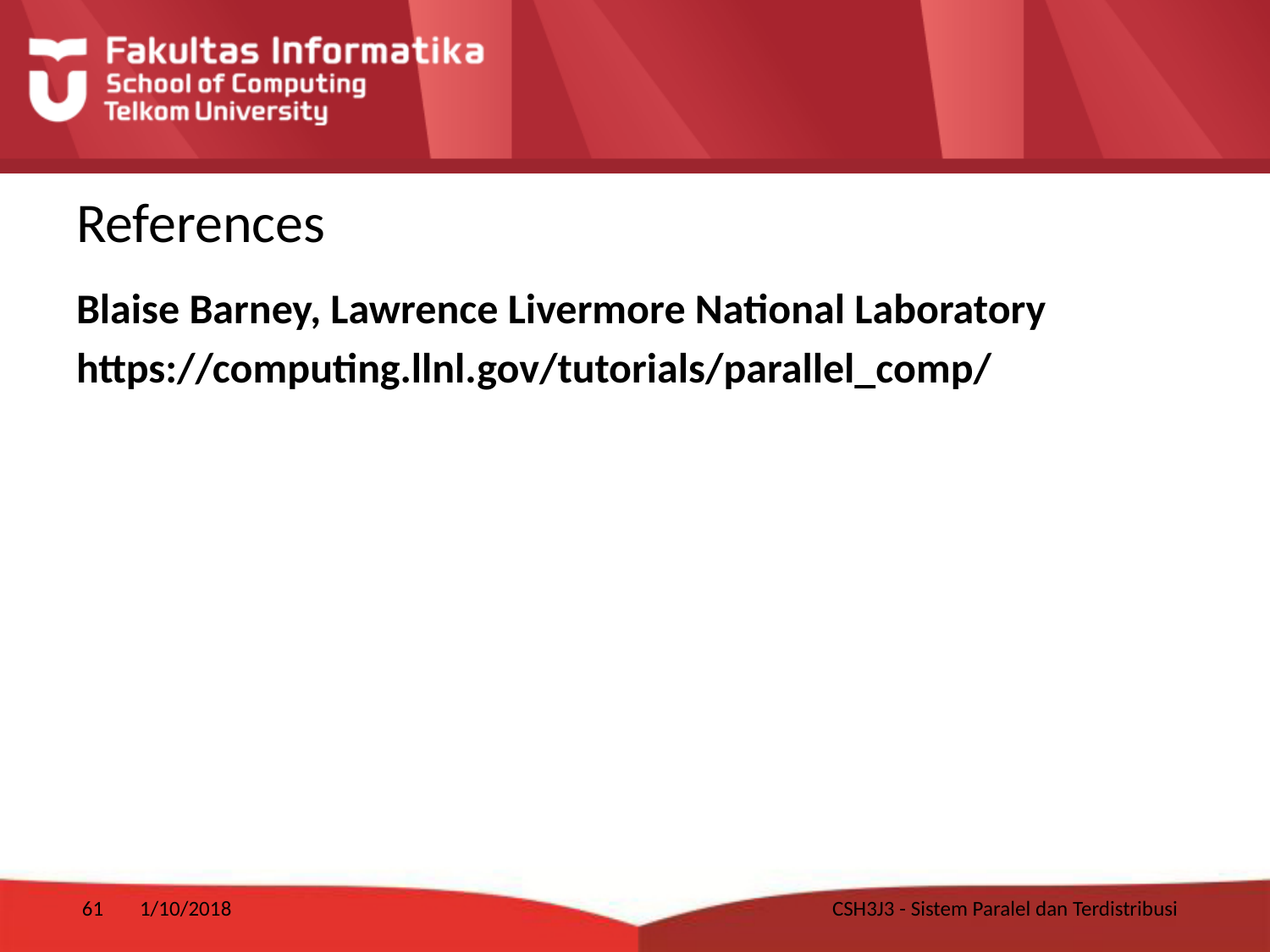

# References
Blaise Barney, Lawrence Livermore National Laboratory
https://computing.llnl.gov/tutorials/parallel_comp/
61
1/10/2018
CSH3J3 - Sistem Paralel dan Terdistribusi